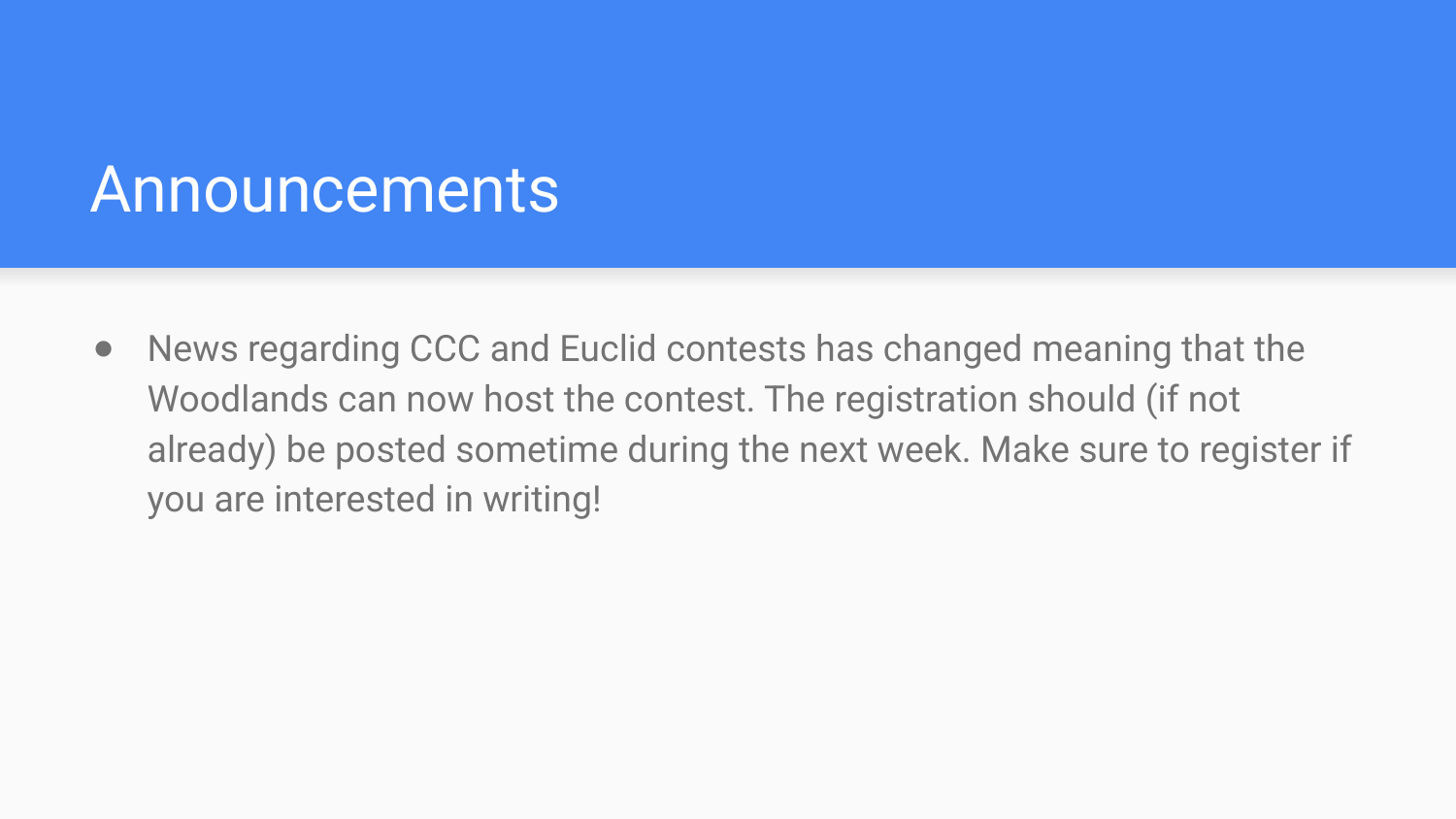

# Announcements
News regarding CCC and Euclid contests has changed meaning that the Woodlands can now host the contest. The registration should (if not already) be posted sometime during the next week. Make sure to register if you are interested in writing!